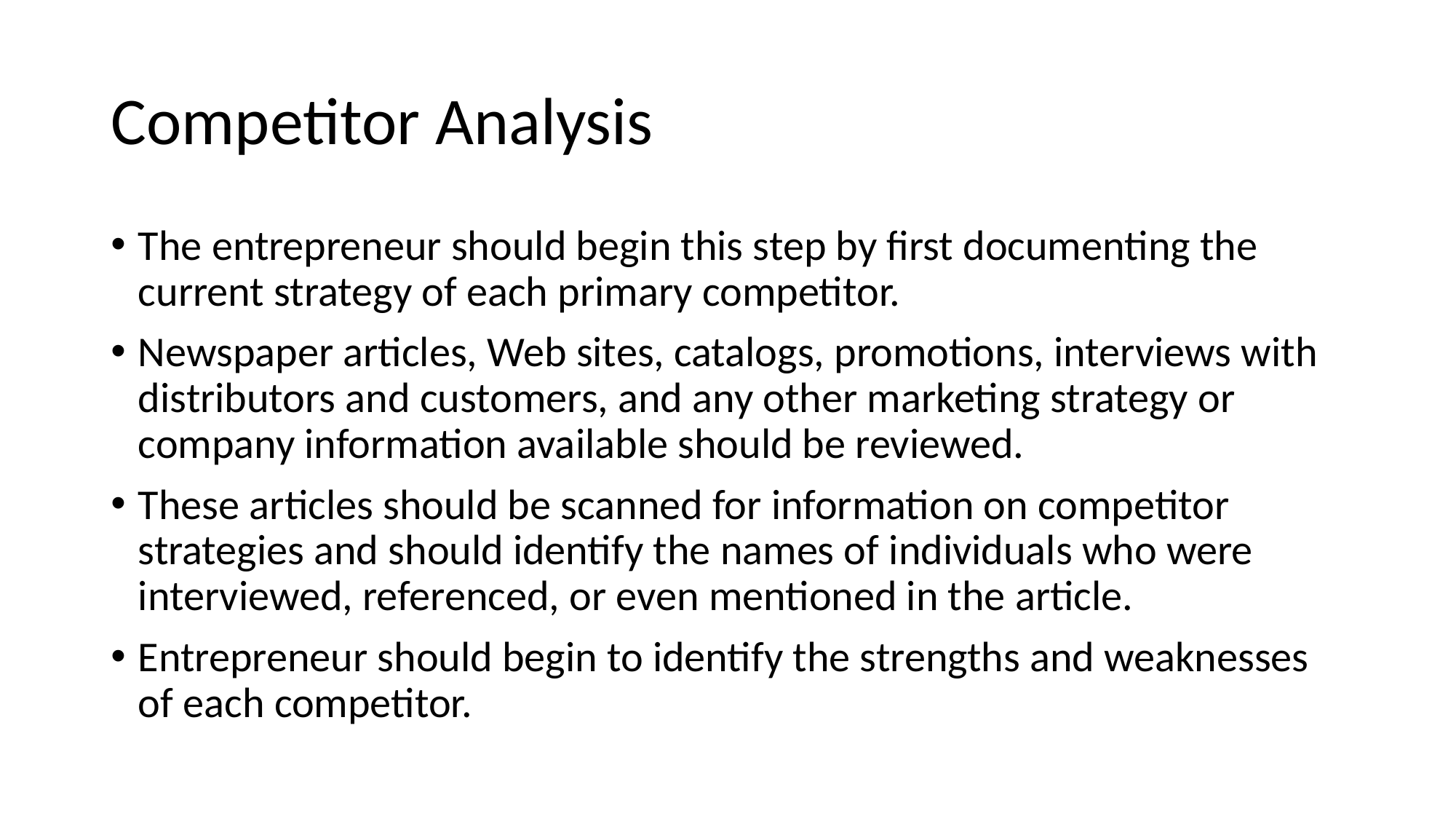

# Competitor Analysis
The entrepreneur should begin this step by first documenting the current strategy of each primary competitor.
Newspaper articles, Web sites, catalogs, promotions, interviews with distributors and customers, and any other marketing strategy or company information available should be reviewed.
These articles should be scanned for information on competitor strategies and should identify the names of individuals who were interviewed, referenced, or even mentioned in the article.
Entrepreneur should begin to identify the strengths and weaknesses of each competitor.